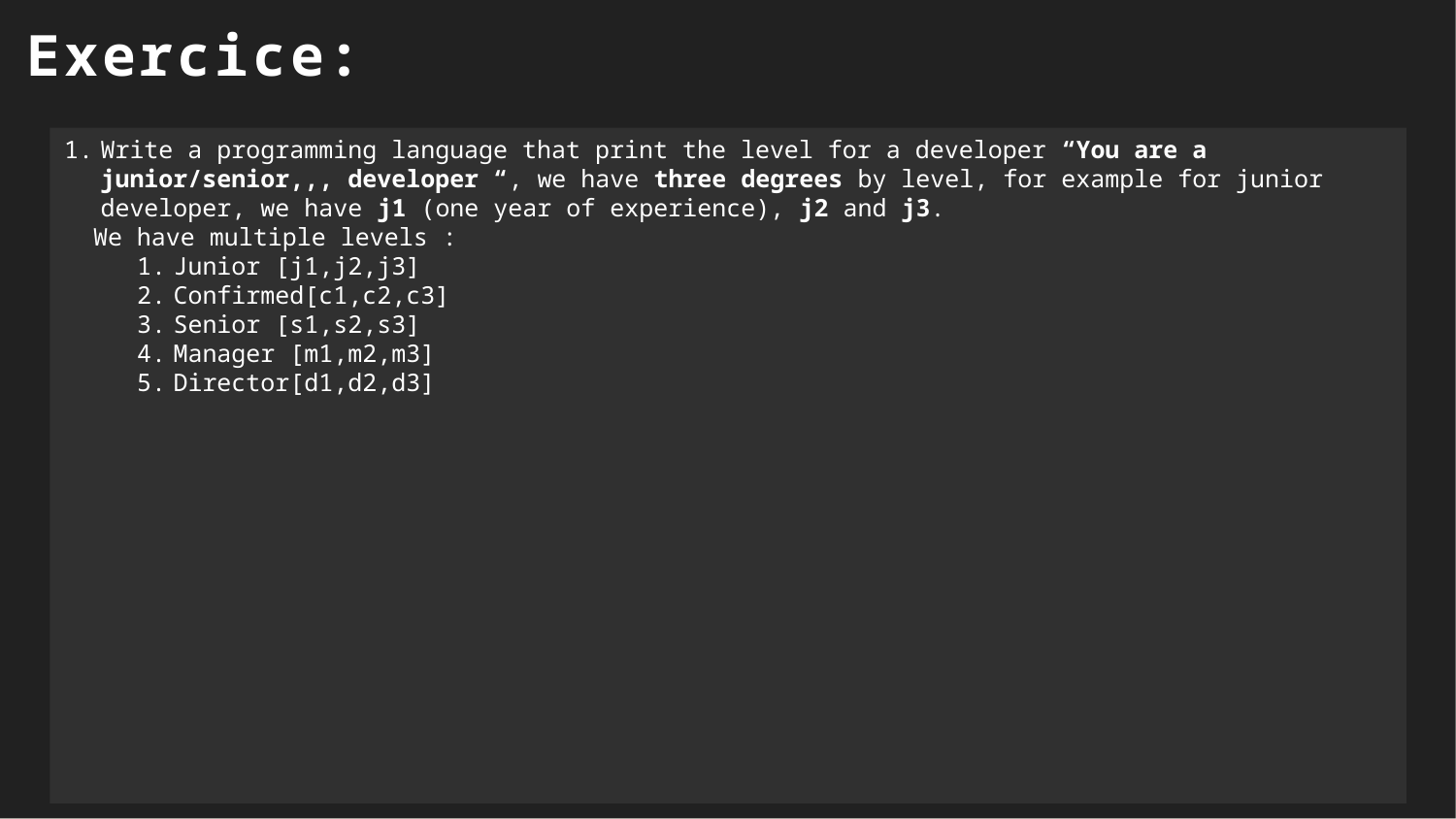

Exercice:
Write a programming language that print the level for a developer “You are a junior/senior,,, developer “, we have three degrees by level, for example for junior developer, we have j1 (one year of experience), j2 and j3.
  We have multiple levels :
Junior [j1,j2,j3]
Confirmed[c1,c2,c3]
Senior [s1,s2,s3]
Manager [m1,m2,m3]
Director[d1,d2,d3]